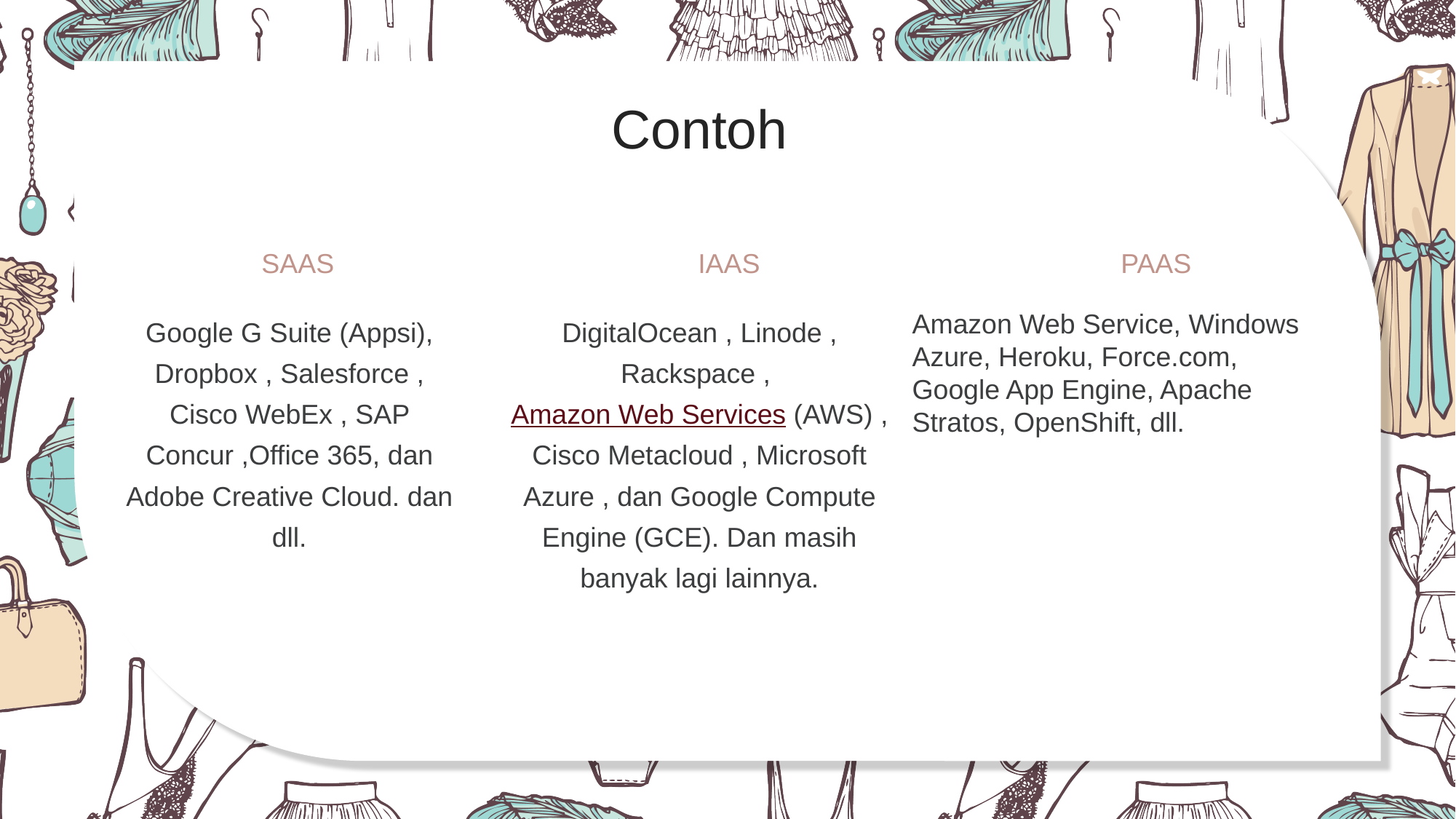

Contoh
SAAS
IAAS
PAAS
Google G Suite (Appsi), Dropbox , Salesforce , Cisco WebEx , SAP Concur ,Office 365, dan Adobe Creative Cloud. dan dll.
DigitalOcean , Linode , Rackspace , Amazon Web Services (AWS) , Cisco Metacloud , Microsoft Azure , dan Google Compute Engine (GCE). Dan masih banyak lagi lainnya.
Amazon Web Service, Windows Azure, Heroku, Force.com, Google App Engine, Apache Stratos, OpenShift, dll.